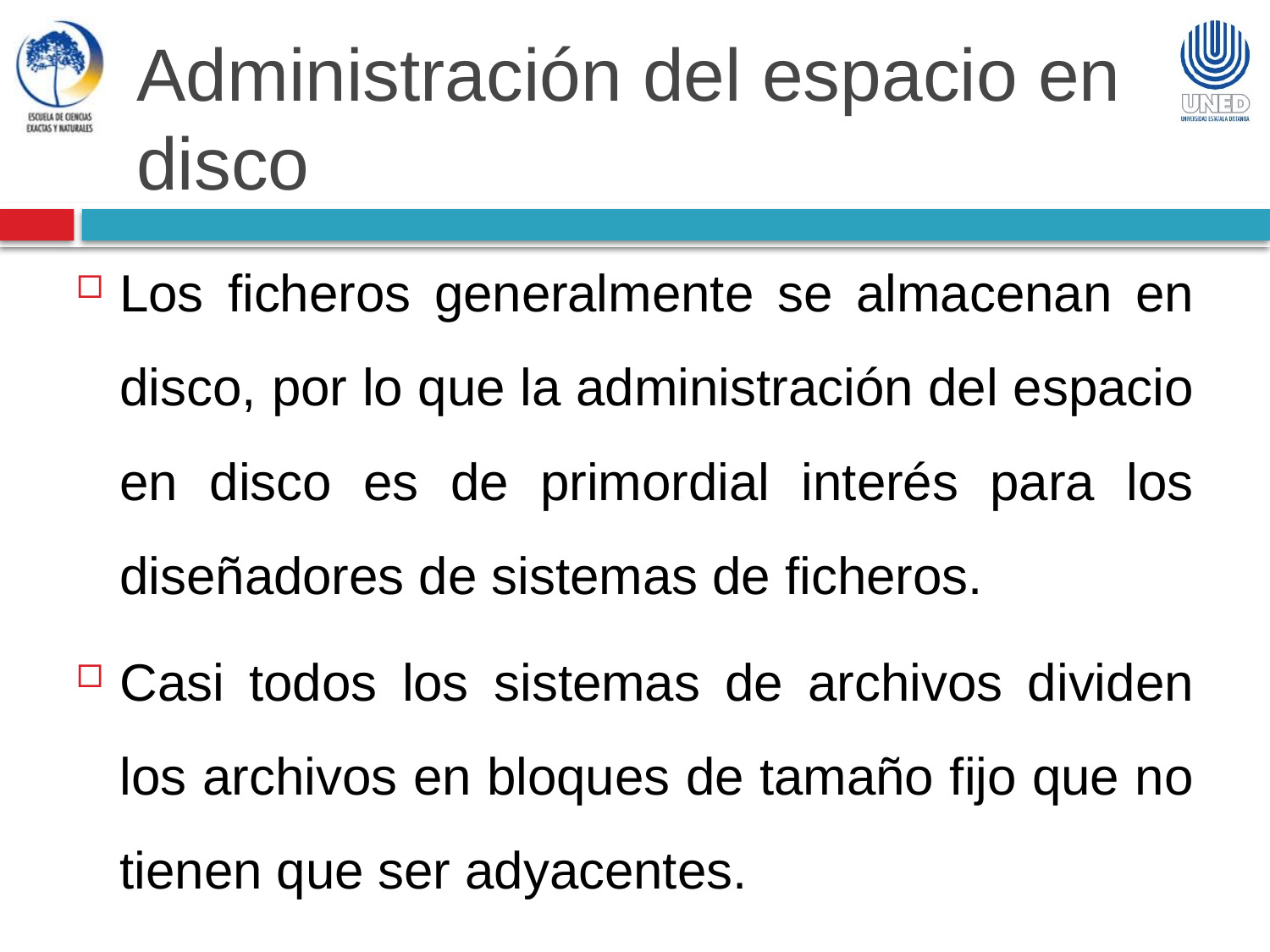

Administración del espacio en disco
Los ficheros generalmente se almacenan en disco, por lo que la administración del espacio en disco es de primordial interés para los diseñadores de sistemas de ficheros.
Casi todos los sistemas de archivos dividen los archivos en bloques de tamaño fijo que no tienen que ser adyacentes.